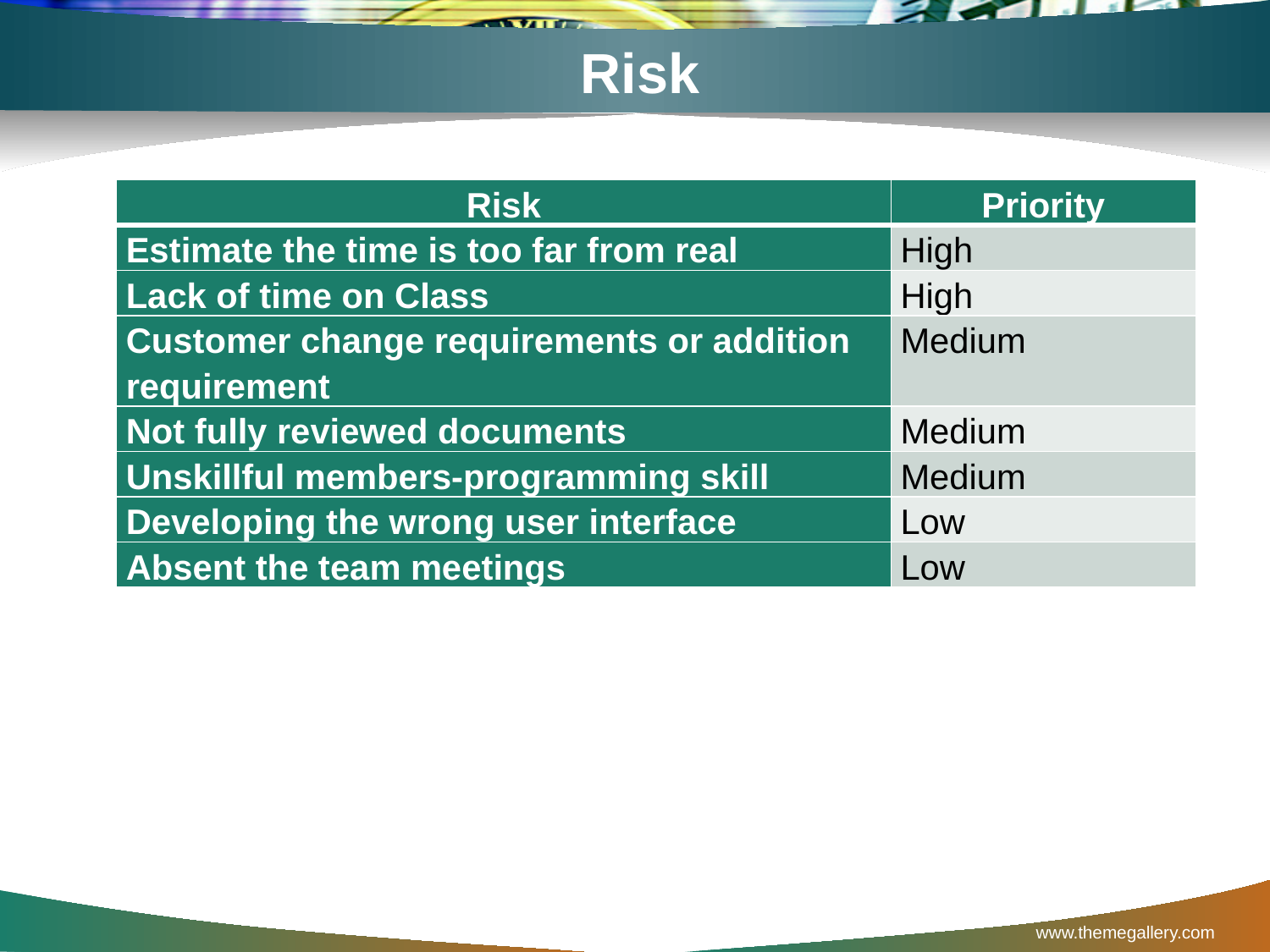

# Risk
| Risk | Priority |
| --- | --- |
| Estimate the time is too far from real | High |
| Lack of time on Class | High |
| Customer change requirements or addition requirement | Medium |
| Not fully reviewed documents | Medium |
| Unskillful members-programming skill | Medium |
| Developing the wrong user interface | Low |
| Absent the team meetings | Low |
www.themegallery.com